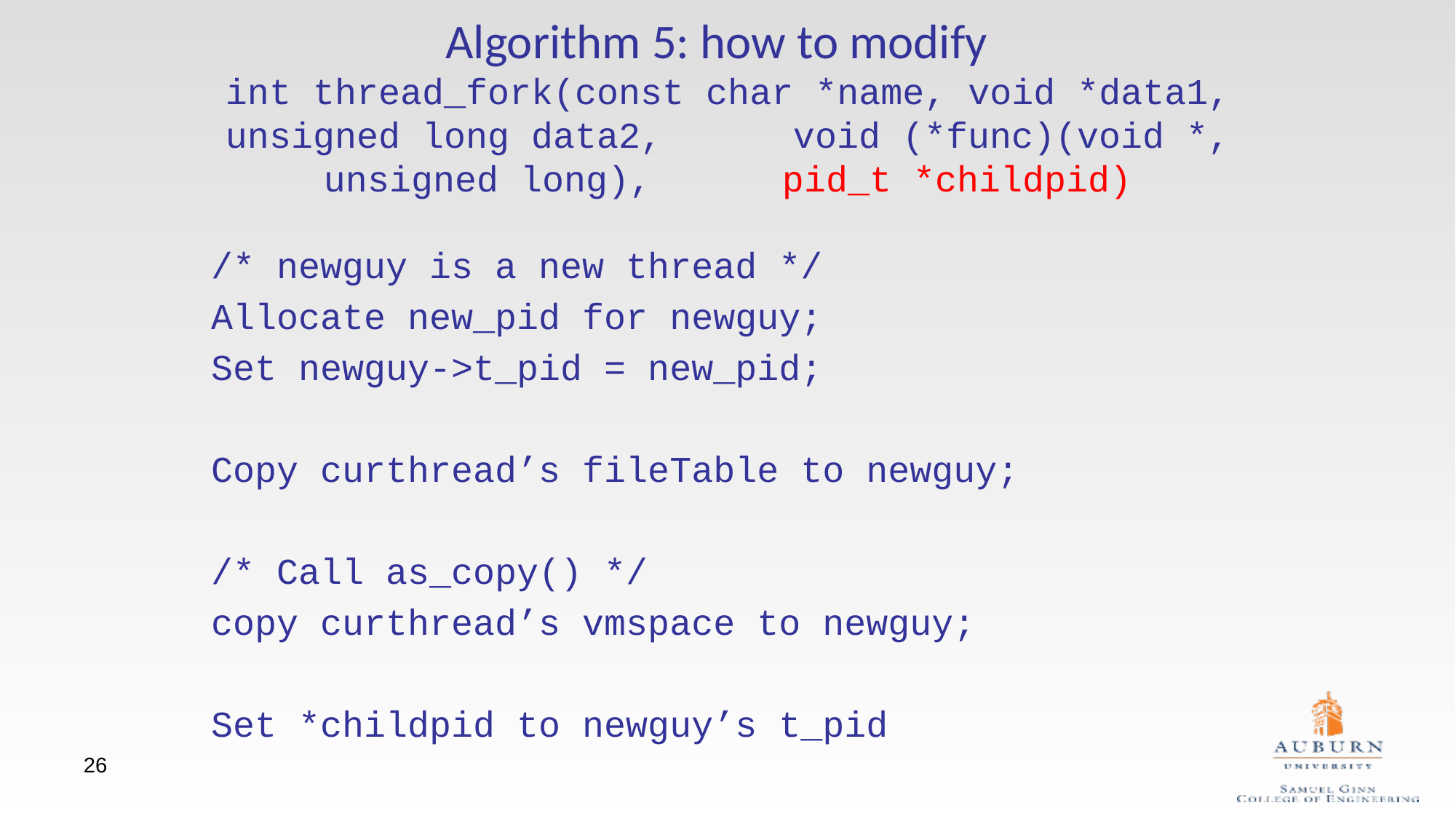

Algorithm 5: how to modify
int thread_fork(const char *name, void *data1, unsigned long data2,	 void (*func)(void *, unsigned long),	 pid_t *childpid)
/* newguy is a new thread */
Allocate new_pid for newguy;
Set newguy->t_pid = new_pid;

Copy curthread’s fileTable to newguy;

/* Call as_copy() */
copy curthread’s vmspace to newguy;

Set *childpid to newguy’s t_pid
26